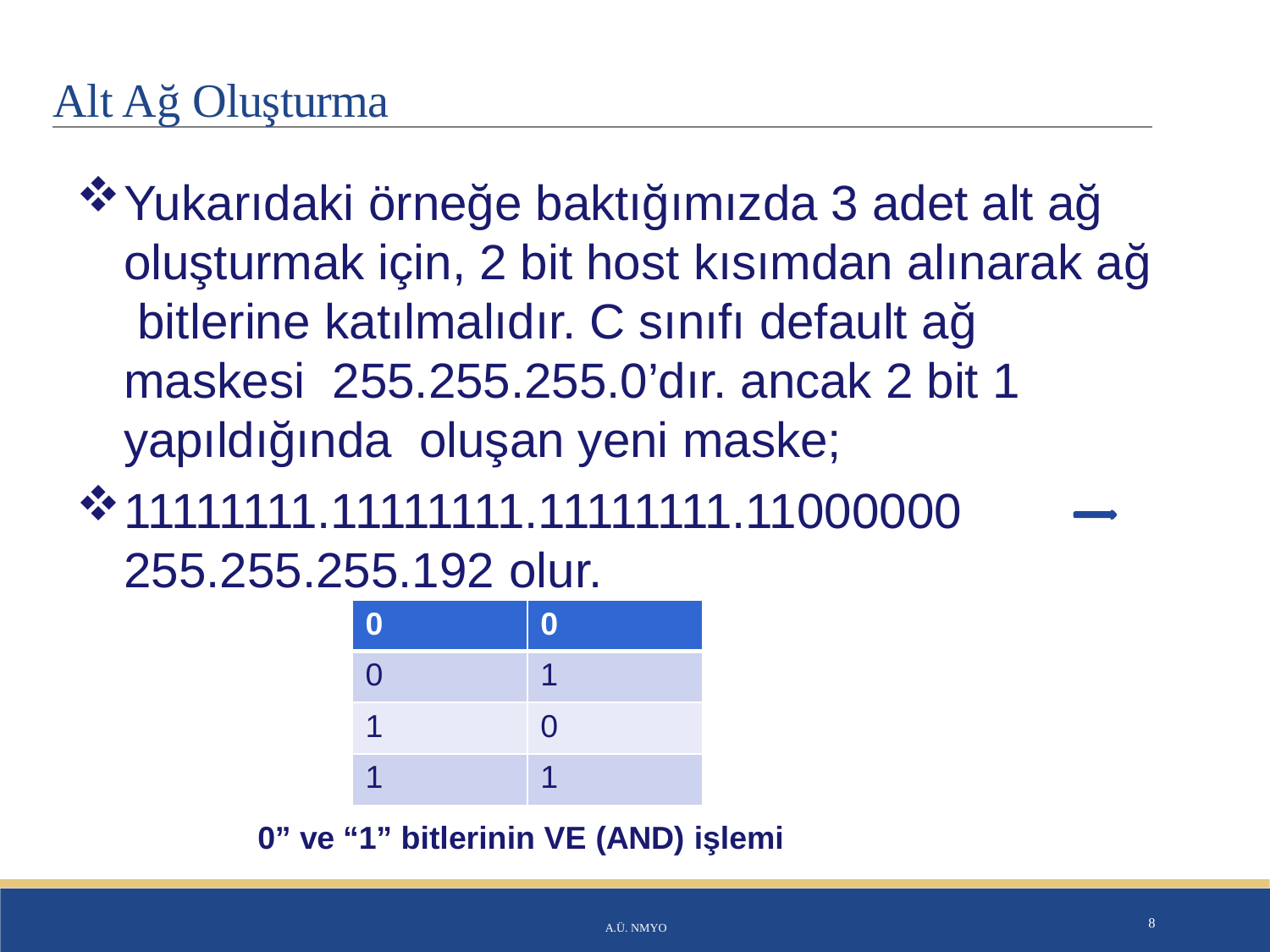

# Alt Ağ Oluşturma
Yukarıdaki örneğe baktığımızda 3 adet alt ağ  oluşturmak için, 2 bit host kısımdan alınarak ağ  bitlerine katılmalıdır. C sınıfı default ağ maskesi  255.255.255.0’dır. ancak 2 bit 1 yapıldığında  oluşan yeni maske;
11111111.11111111.11111111.11000000
255.255.255.192 olur.

| 0 | 0 |
| --- | --- |
| 0 | 1 |
| 1 | 0 |
| 1 | 1 |
0” ve “1” bitlerinin VE (AND) işlemi
A.Ü. NMYO
8